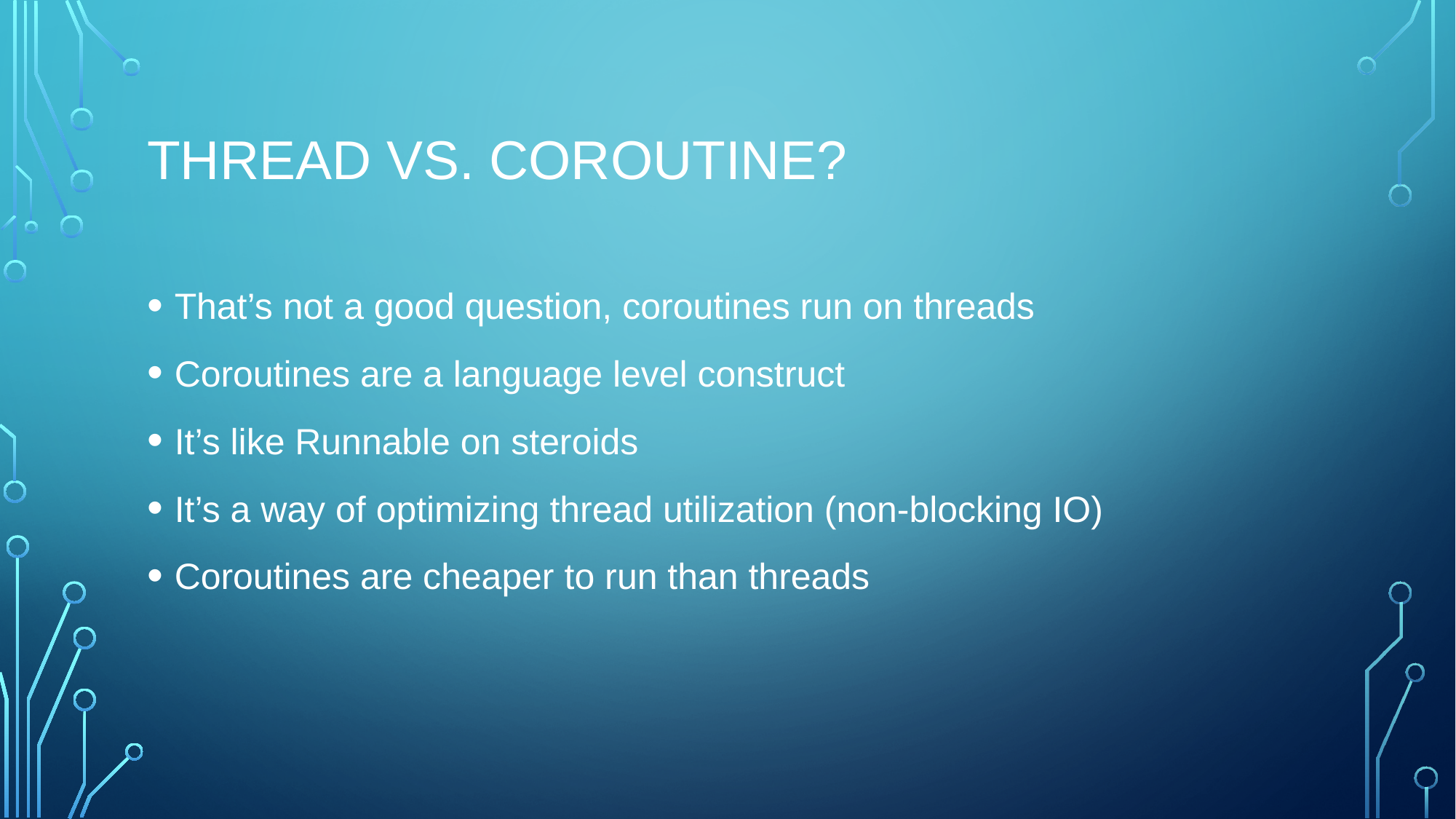

# thread vs. coroutine?
That’s not a good question, coroutines run on threads
Coroutines are a language level construct
It’s like Runnable on steroids
It’s a way of optimizing thread utilization (non-blocking IO)
Coroutines are cheaper to run than threads